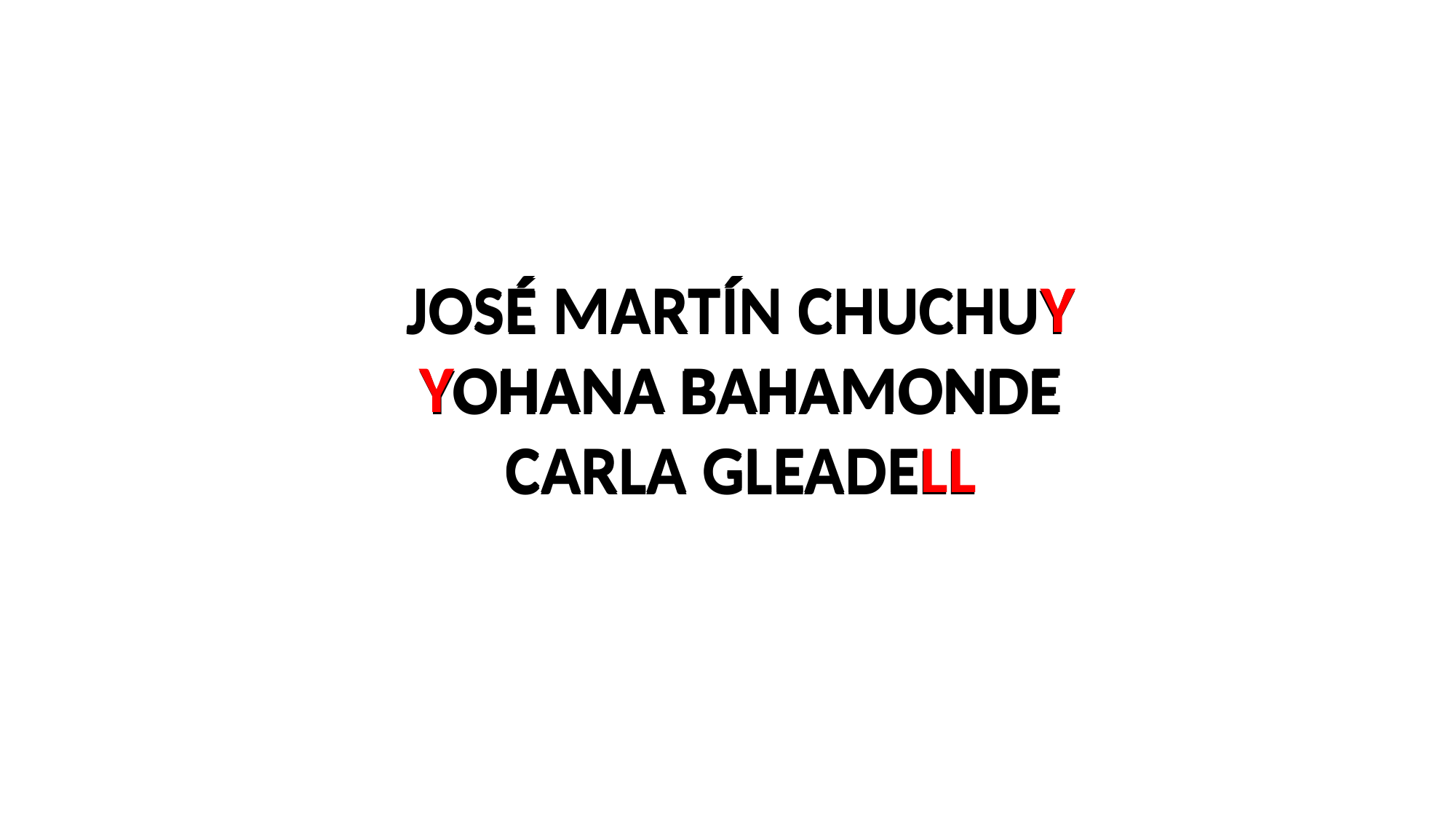

JOSÉ MARTÍN CHUCHUY
YOHANA BAHAMONDE
CARLA GLEADELL
JOSÉ MARTÍN CHUCHUY
YOHANA BAHAMONDE
CARLA GLEADELL